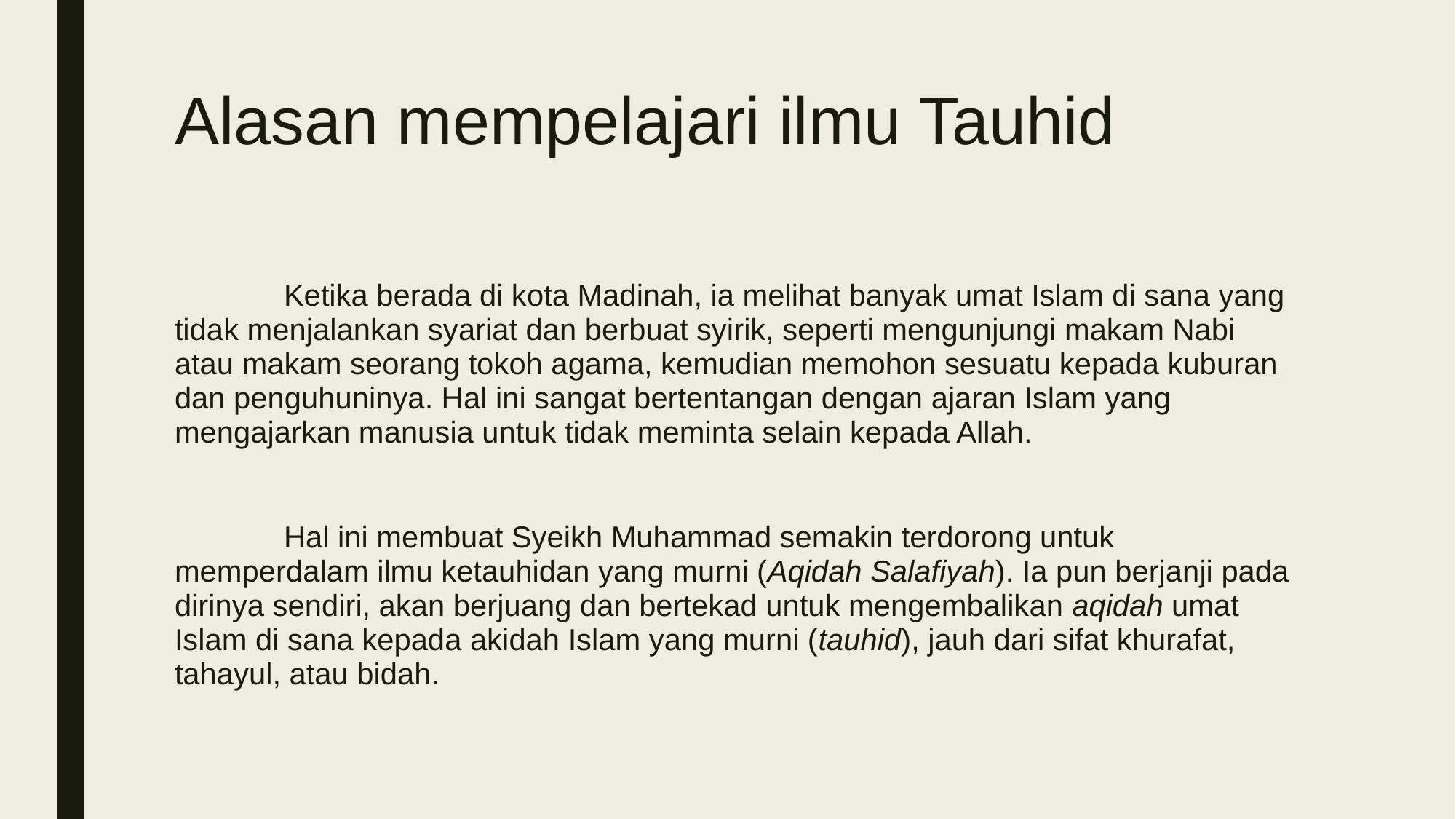

# Alasan mempelajari ilmu Tauhid
	Ketika berada di kota Madinah, ia melihat banyak umat Islam di sana yang tidak menjalankan syariat dan berbuat syirik, seperti mengunjungi makam Nabi atau makam seorang tokoh agama, kemudian memohon sesuatu kepada kuburan dan penguhuninya. Hal ini sangat bertentangan dengan ajaran Islam yang mengajarkan manusia untuk tidak meminta selain kepada Allah.

	Hal ini membuat Syeikh Muhammad semakin terdorong untuk memperdalam ilmu ketauhidan yang murni (Aqidah Salafiyah). Ia pun berjanji pada dirinya sendiri, akan berjuang dan bertekad untuk mengembalikan aqidah umat Islam di sana kepada akidah Islam yang murni (tauhid), jauh dari sifat khurafat, tahayul, atau bidah.